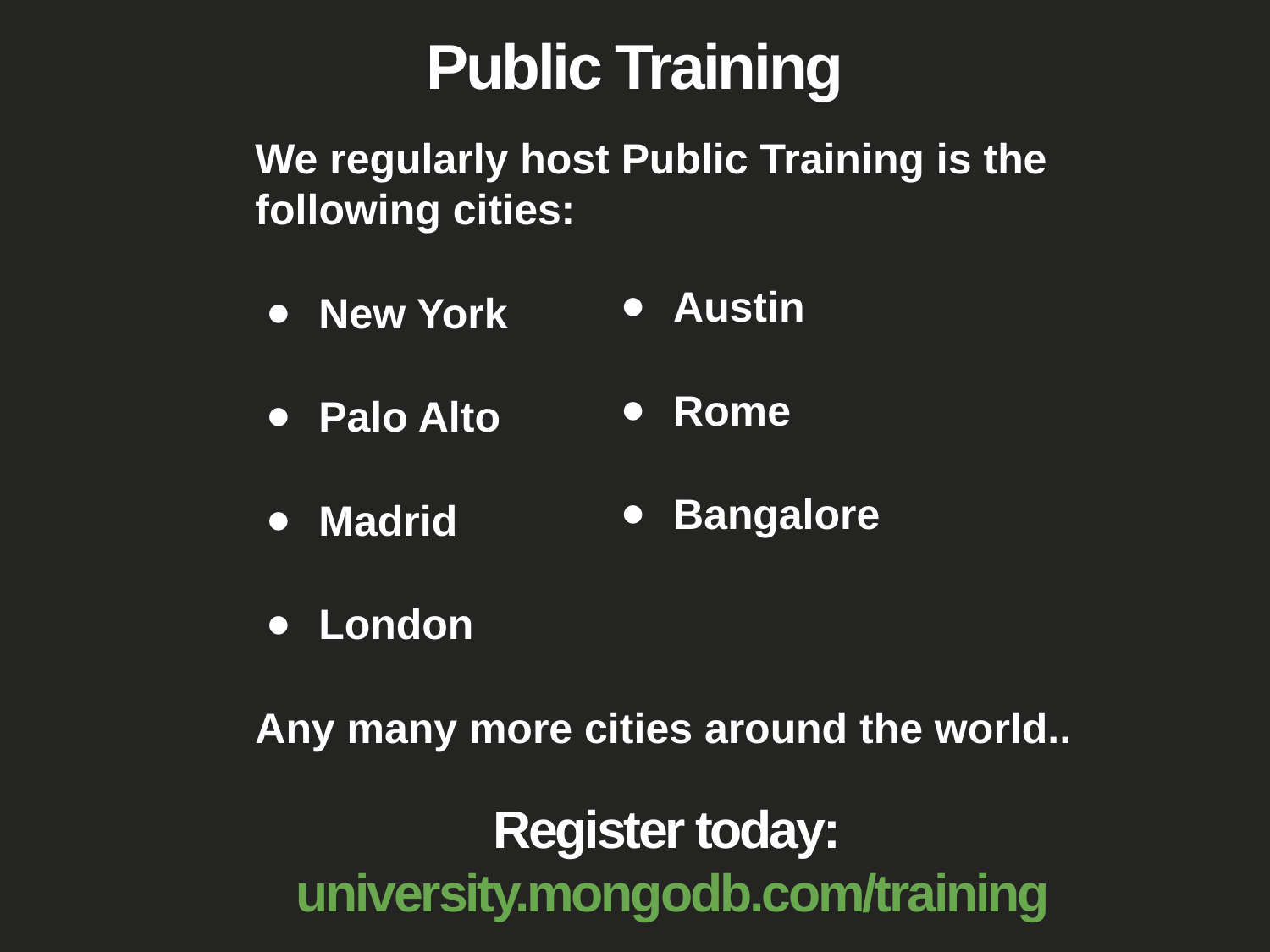

# Public Training
We regularly host Public Training is the following cities:
New York
Palo Alto
Madrid
London
Any many more cities around the world..
Austin
Rome
Bangalore
Register today:
university.mongodb.com/training